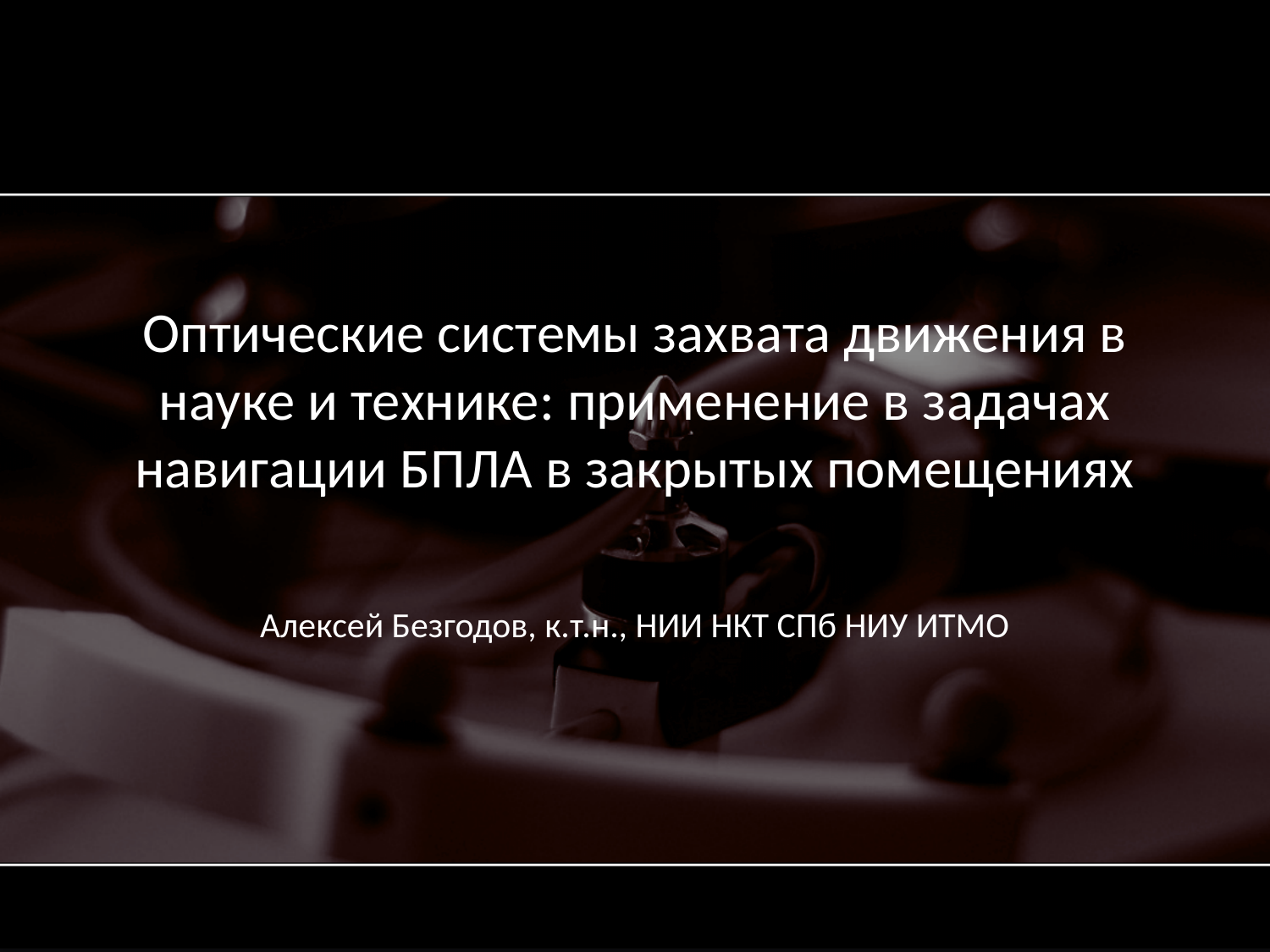

# Оптические системы захвата движения в науке и технике: применение в задачах навигации БПЛА в закрытых помещениях
Алексей Безгодов, к.т.н., НИИ НКТ СПб НИУ ИТМО